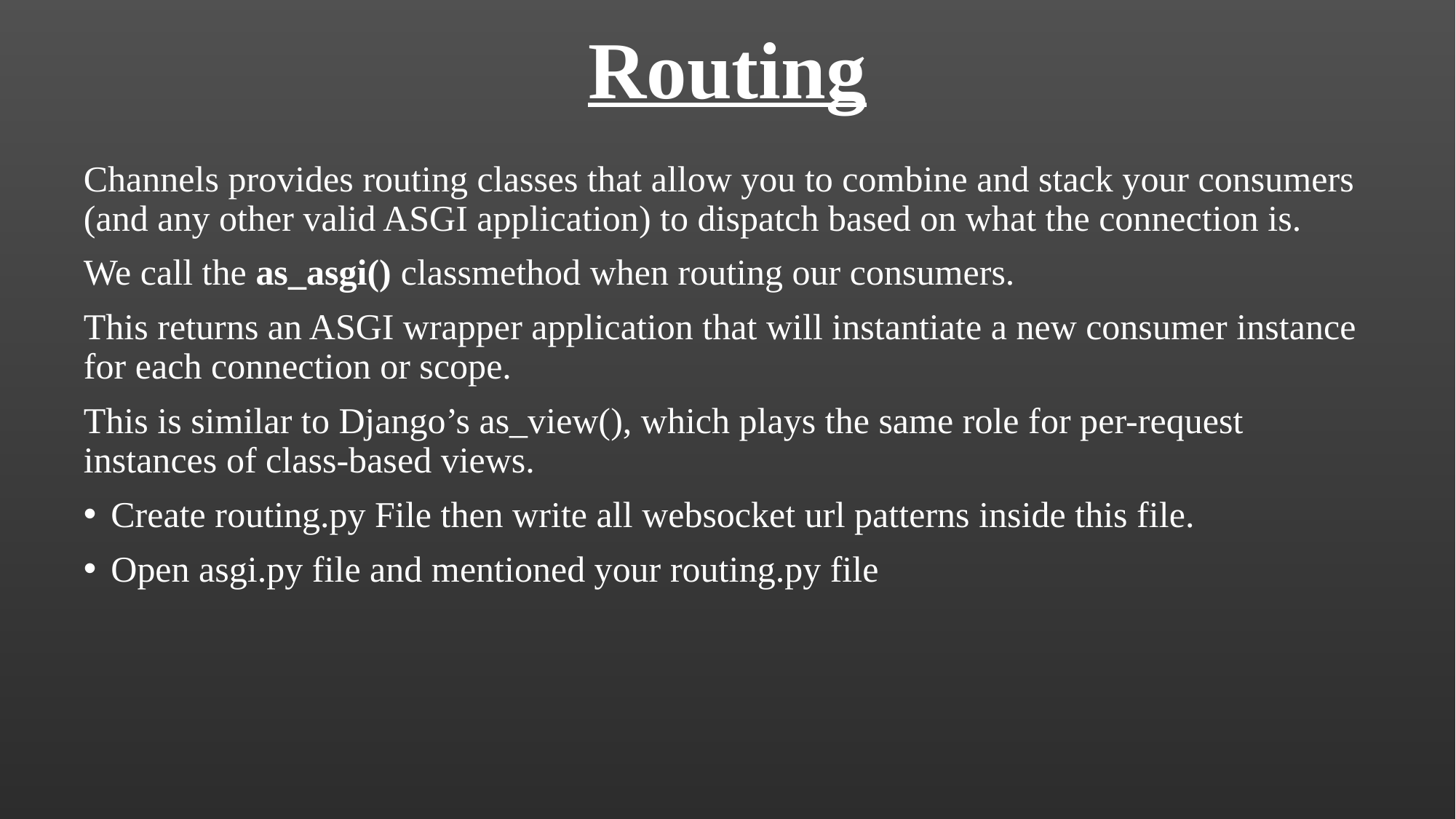

# Routing
Channels provides routing classes that allow you to combine and stack your consumers (and any other valid ASGI application) to dispatch based on what the connection is.
We call the as_asgi() classmethod when routing our consumers.
This returns an ASGI wrapper application that will instantiate a new consumer instance for each connection or scope.
This is similar to Django’s as_view(), which plays the same role for per-request instances of class-based views.
Create routing.py File then write all websocket url patterns inside this file.
Open asgi.py file and mentioned your routing.py file